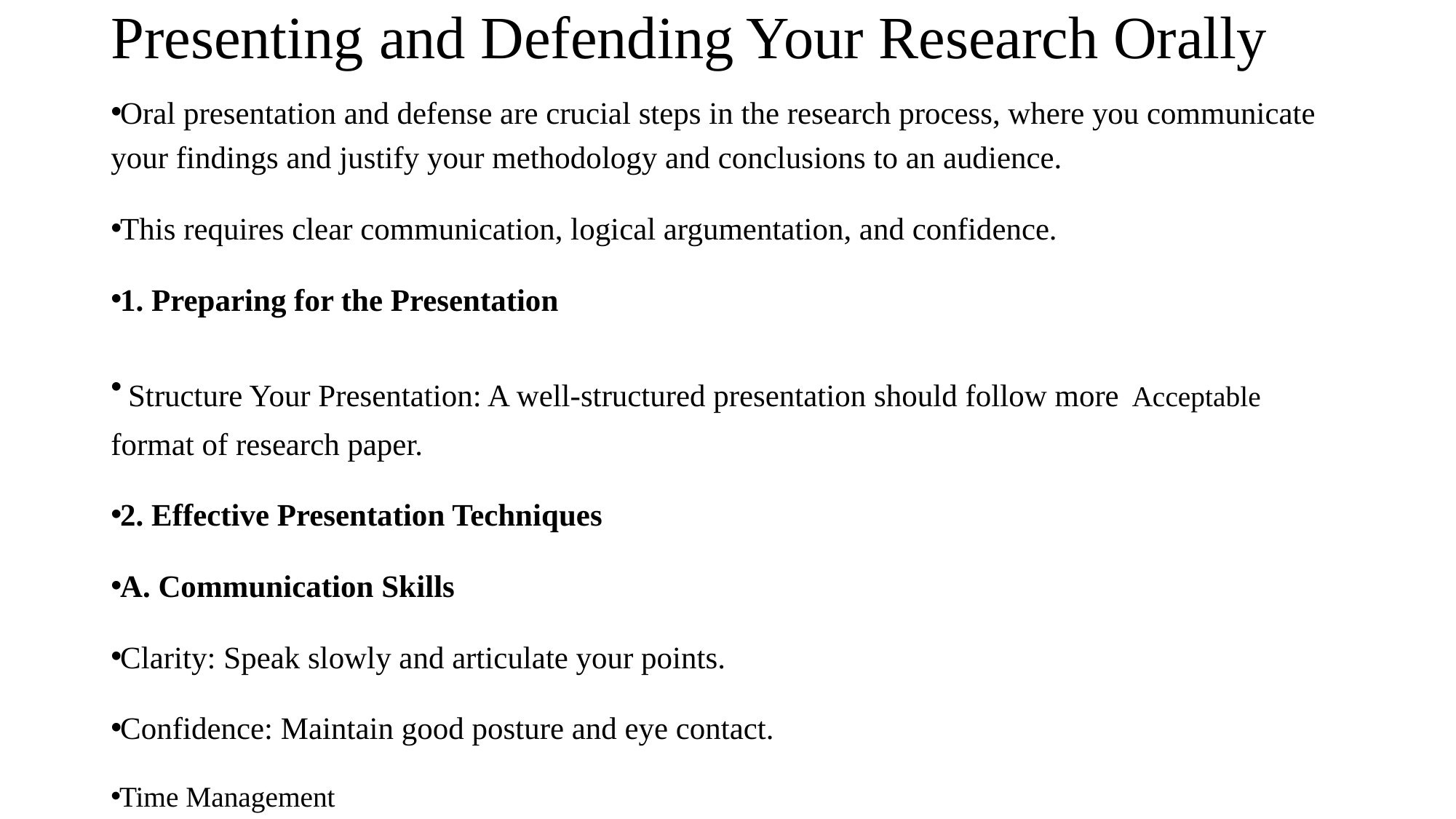

# Presenting and Defending Your Research Orally
Oral presentation and defense are crucial steps in the research process, where you communicate your findings and justify your methodology and conclusions to an audience.
This requires clear communication, logical argumentation, and confidence.
1. Preparing for the Presentation
 Structure Your Presentation: A well-structured presentation should follow more Acceptable format of research paper.
2. Effective Presentation Techniques
A. Communication Skills
Clarity: Speak slowly and articulate your points.
Confidence: Maintain good posture and eye contact.
Time Management